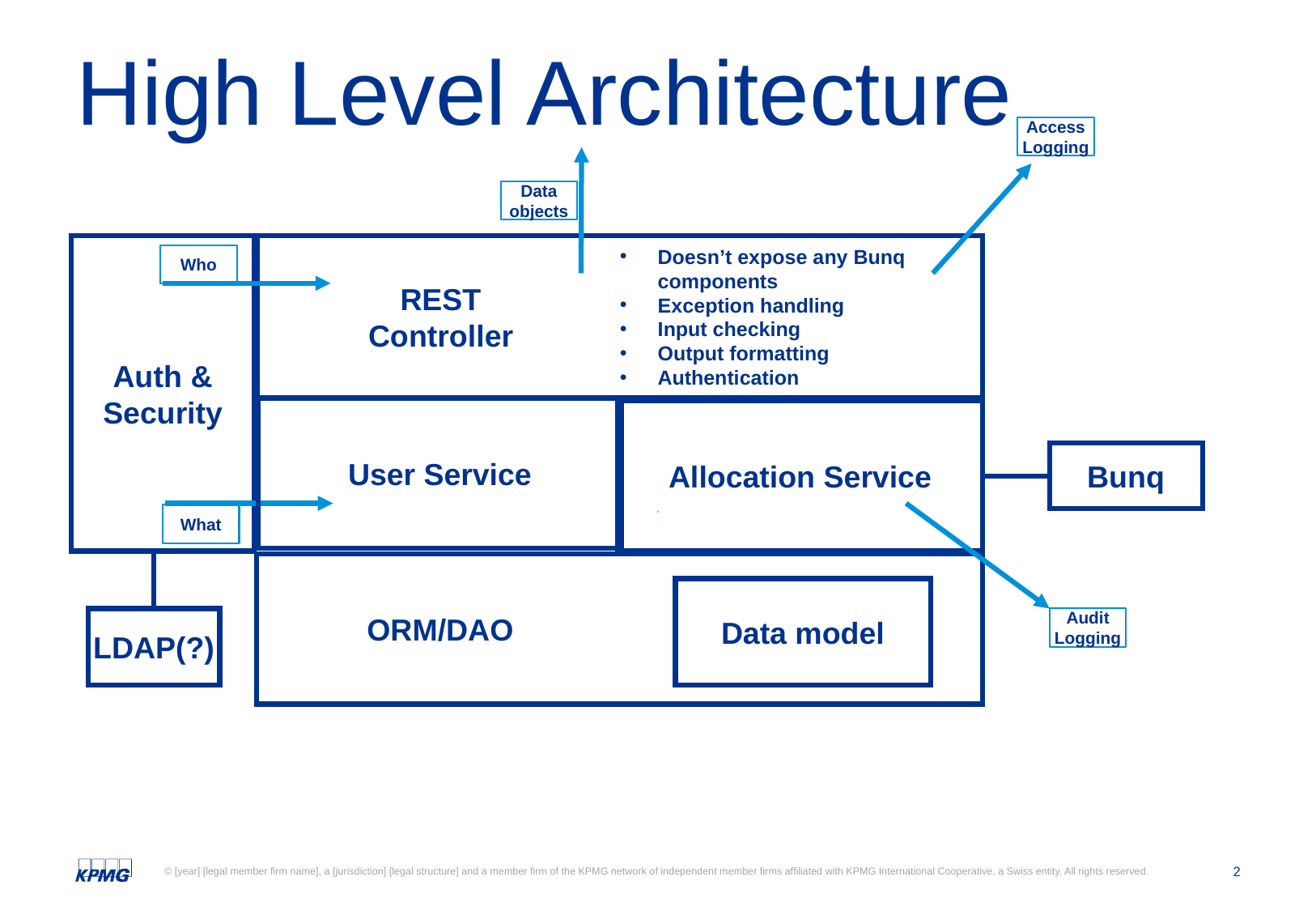

# High Level Architecture
Access Logging
Data objects
Auth & Security

REST
Controller

Doesn’t expose any Bunq components
Exception handling
Input checking
Output formatting
Authentication
Who
User Service
Allocation Service
Bunq
What

ORM/DAO
Data model
LDAP(?)
Audit Logging